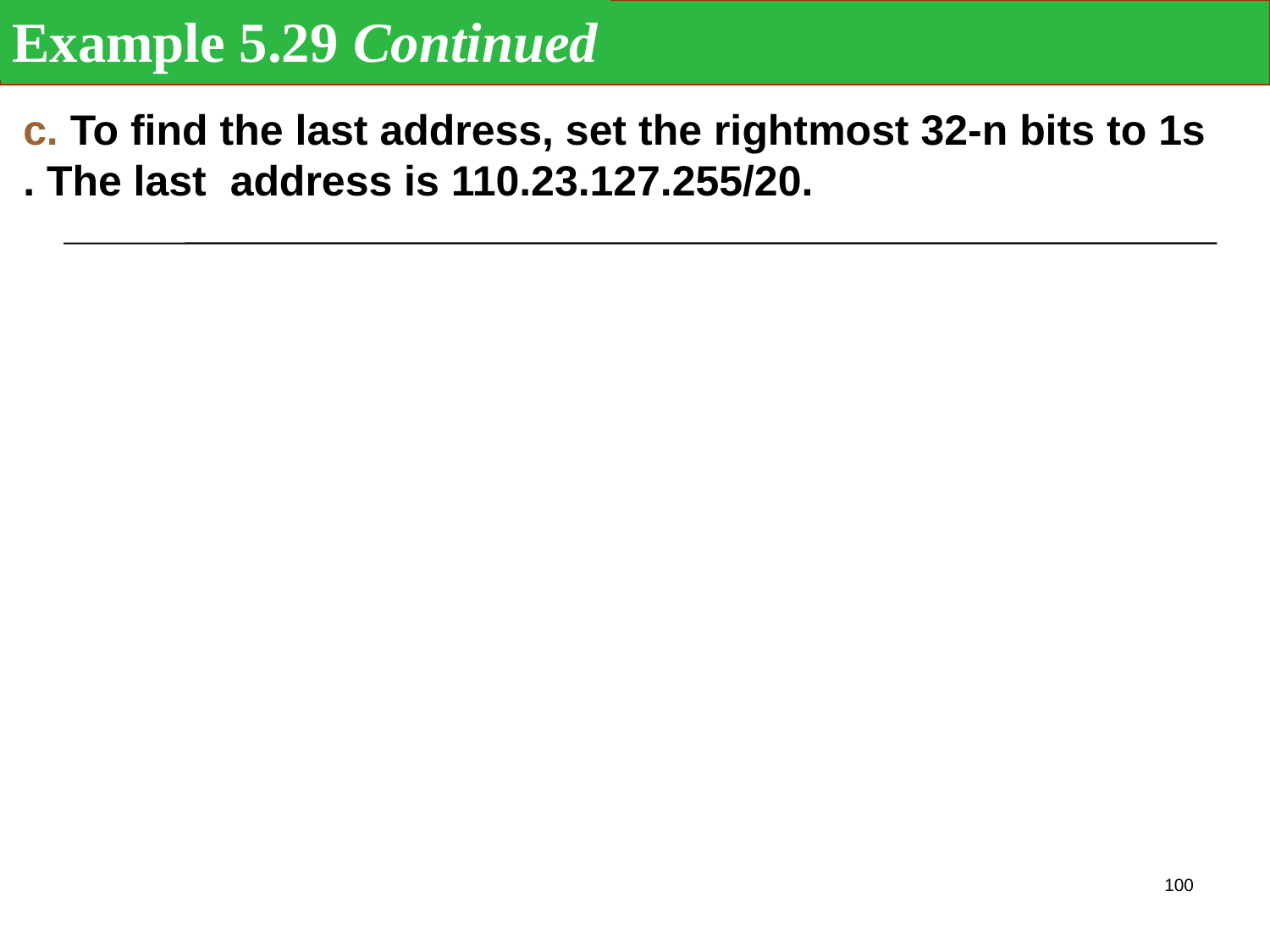

Example 5.29 Continued
c. To find the last address, set the rightmost 32-n bits to 1s
. The last  address is 110.23.127.255/20.
100